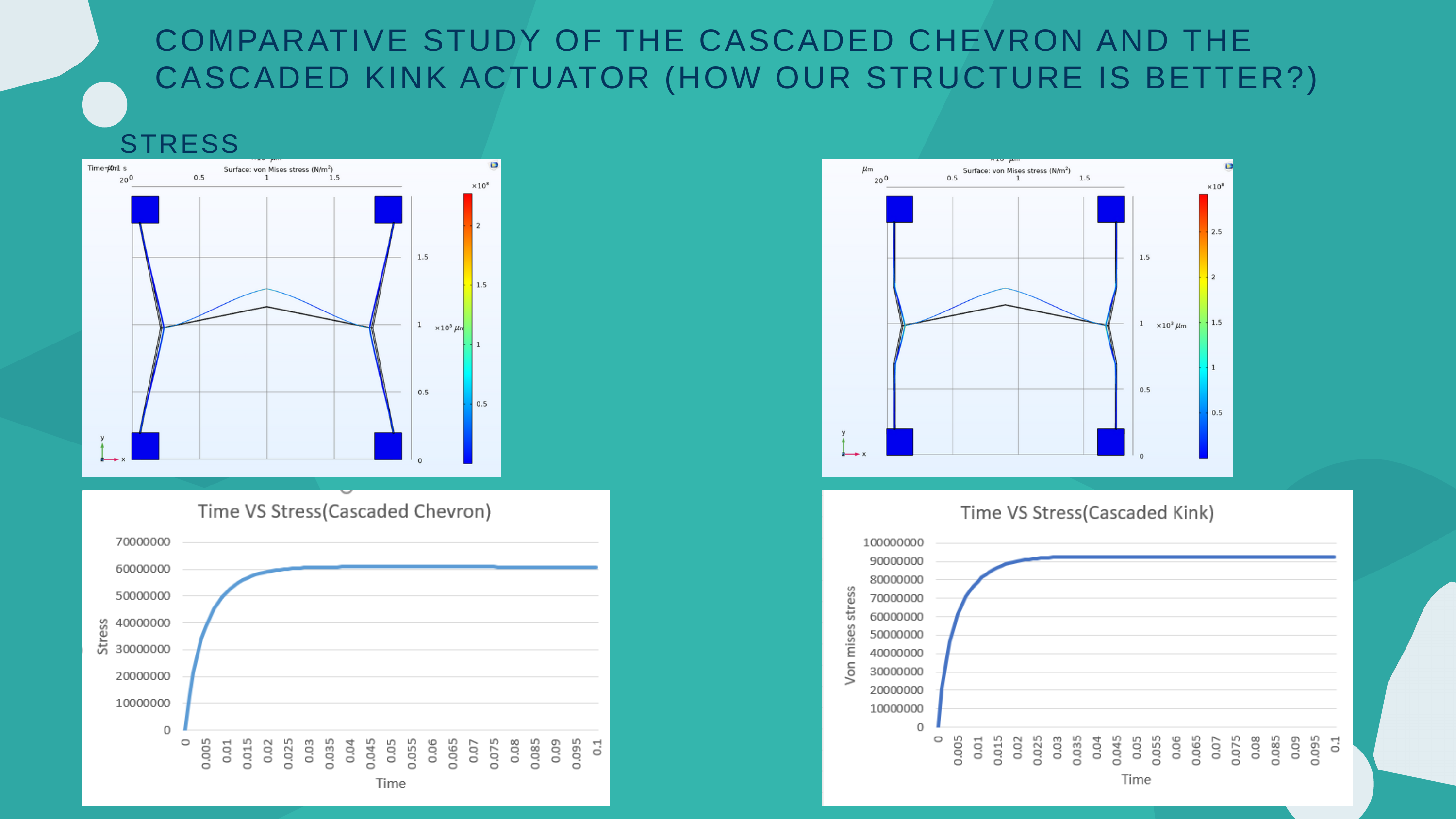

COMPARATIVE STUDY OF THE CASCADED CHEVRON AND THE CASCADED KINK ACTUATOR (HOW OUR STRUCTURE IS BETTER?)

STRESS